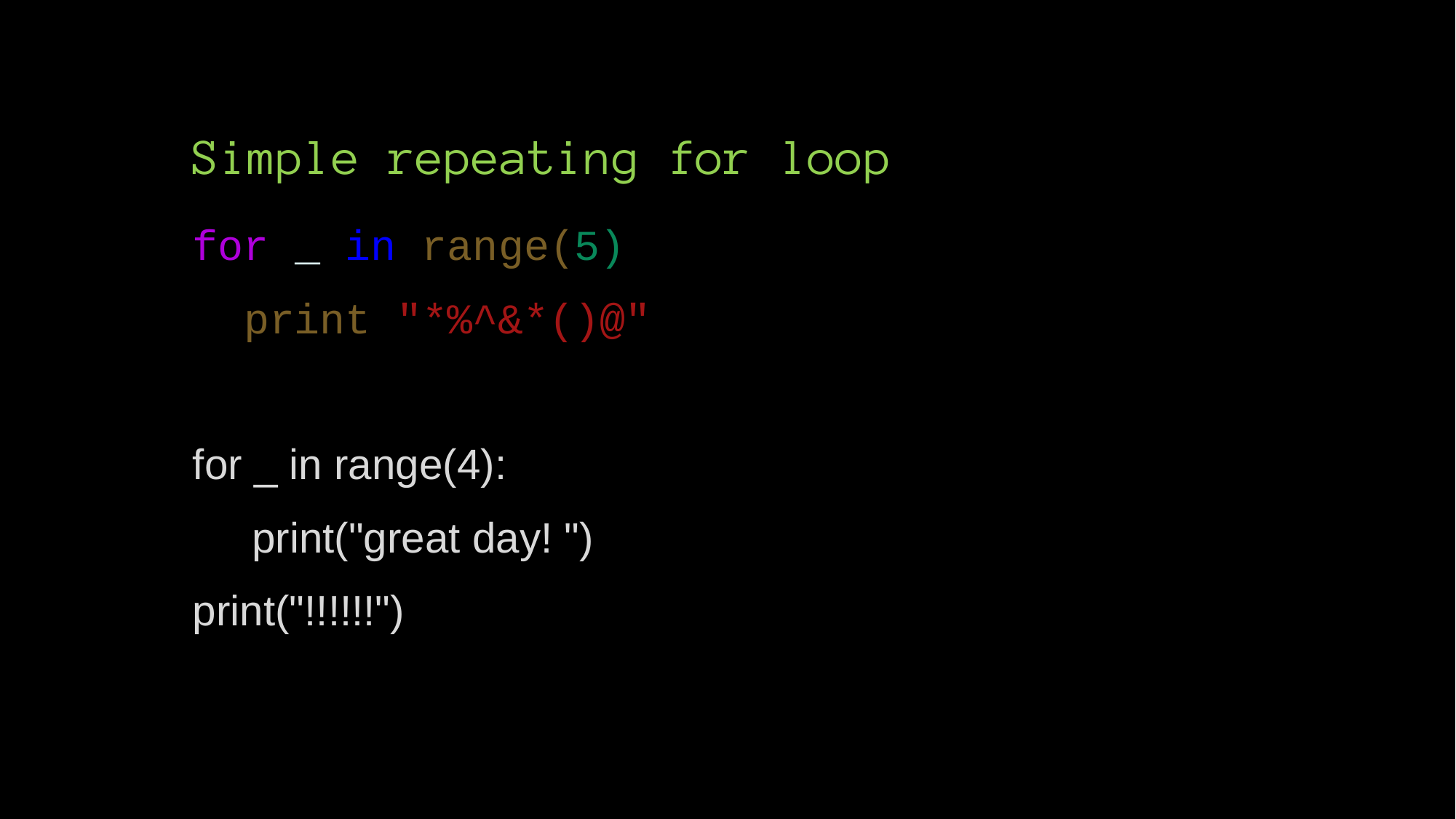

# Simple repeating for loop
for _ in range(5)):
  print("*%^&*()@"

for _ in range(4):
     print("great day! ")
print("!!!!!!")
)